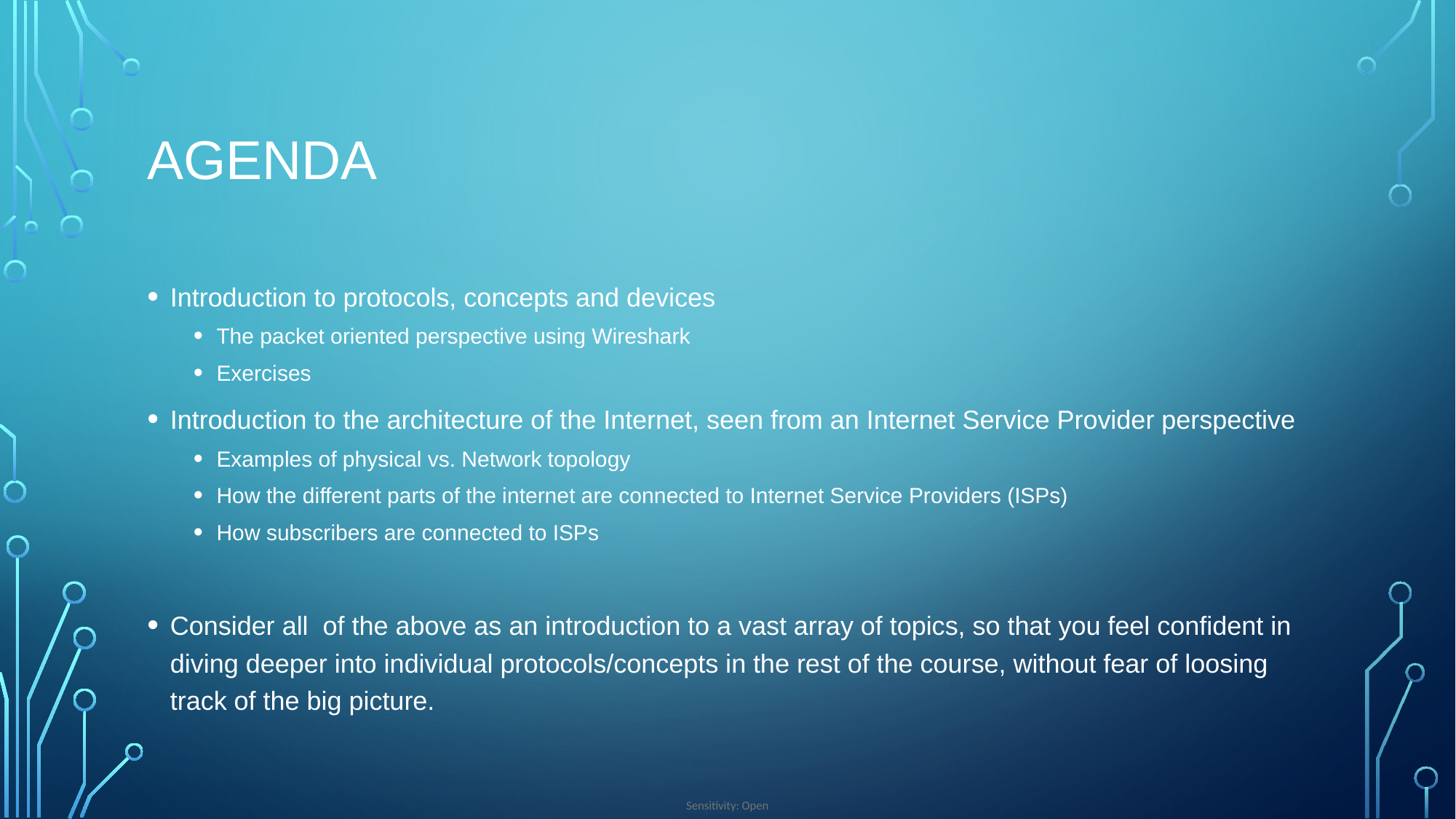

# AgenDA
Introduction to protocols, concepts and devices
The packet oriented perspective using Wireshark
Exercises
Introduction to the architecture of the Internet, seen from an Internet Service Provider perspective
Examples of physical vs. Network topology
How the different parts of the internet are connected to Internet Service Providers (ISPs)
How subscribers are connected to ISPs

Consider all  of the above as an introduction to a vast array of topics, so that you feel confident in diving deeper into individual protocols/concepts in the rest of the course, without fear of loosing track of the big picture.